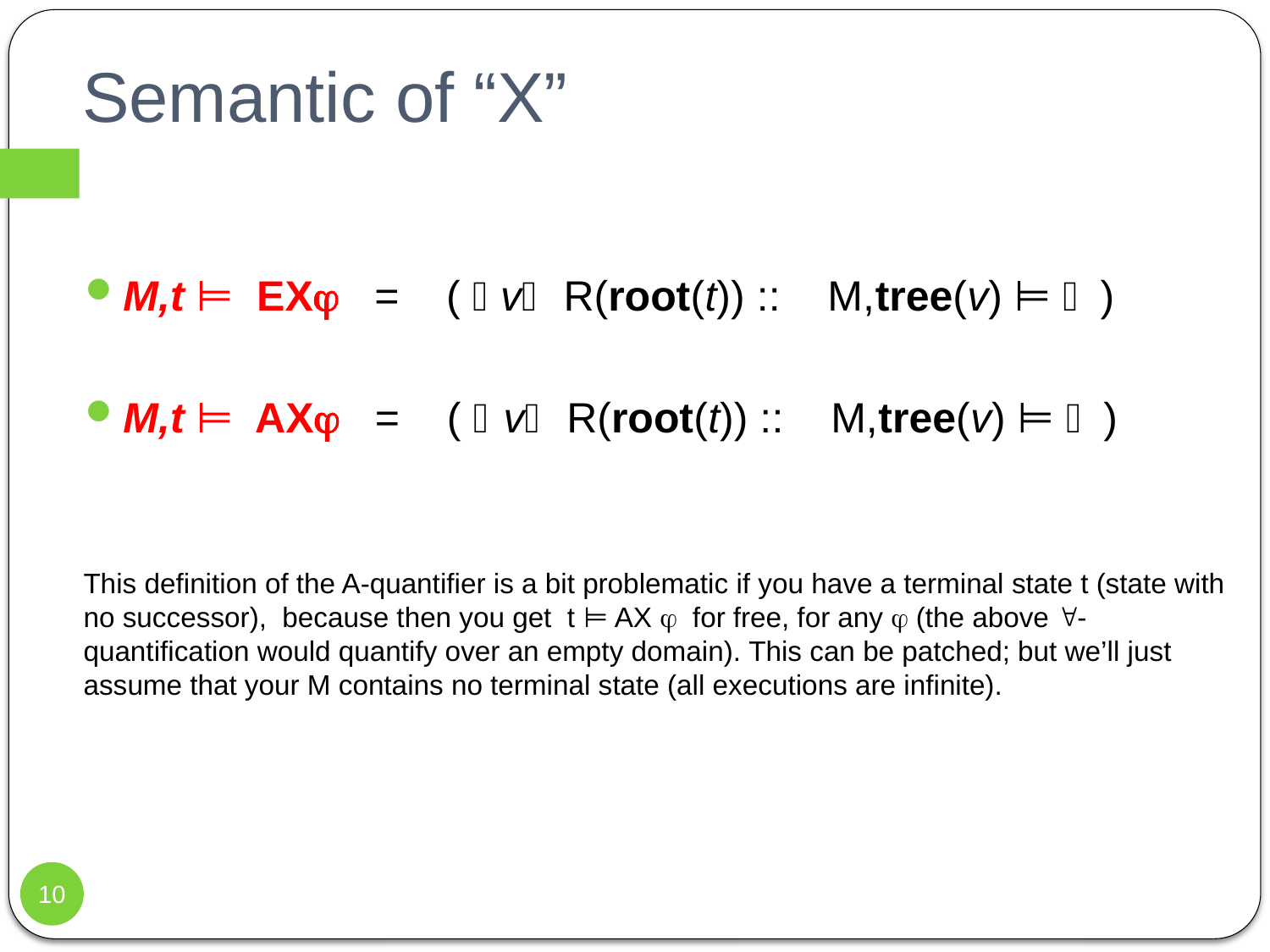

# Semantic of “X”

M,t ⊨  EXϕ   =    ( ∃v∈ R(root(t)) ::    M,tree(v) ⊨ ϕ )

M,t ⊨  AXϕ   =    ( ∀v∈ R(root(t)) ::    M,tree(v) ⊨ ϕ )

This definition of the A-quantifier is a bit problematic if you have a terminal state t (state with no successor),  because then you get  t ⊨ AX ϕ  for free, for any ϕ (the above ∀-quantification would quantify over an empty domain). This can be patched; but we’ll just assume that your M contains no terminal state (all executions are infinite).
10